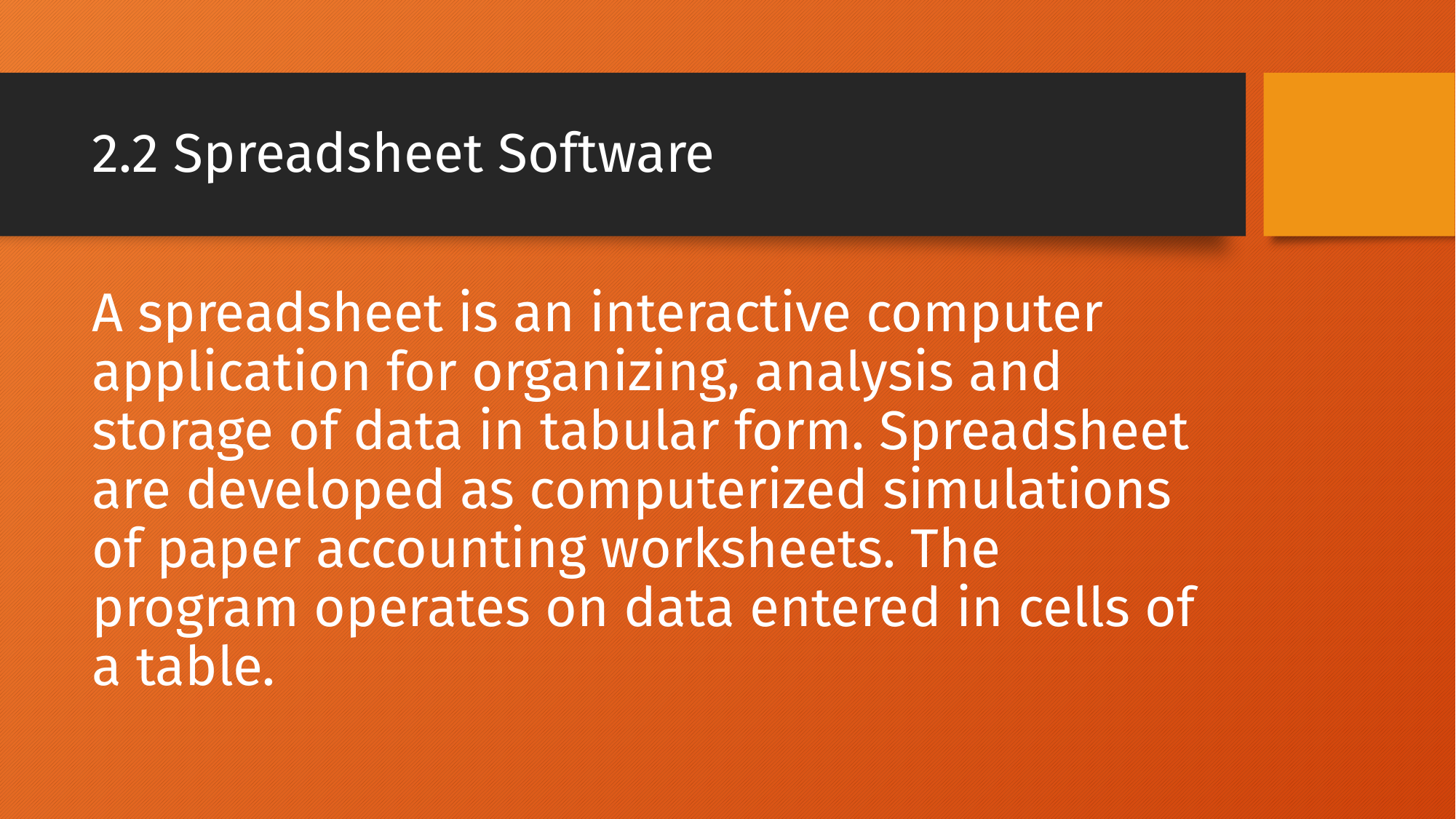

# 2.2 Spreadsheet Software
A spreadsheet is an interactive computer application for organizing, analysis and storage of data in tabular form. Spreadsheet are developed as computerized simulations of paper accounting worksheets. The program operates on data entered in cells of a table.